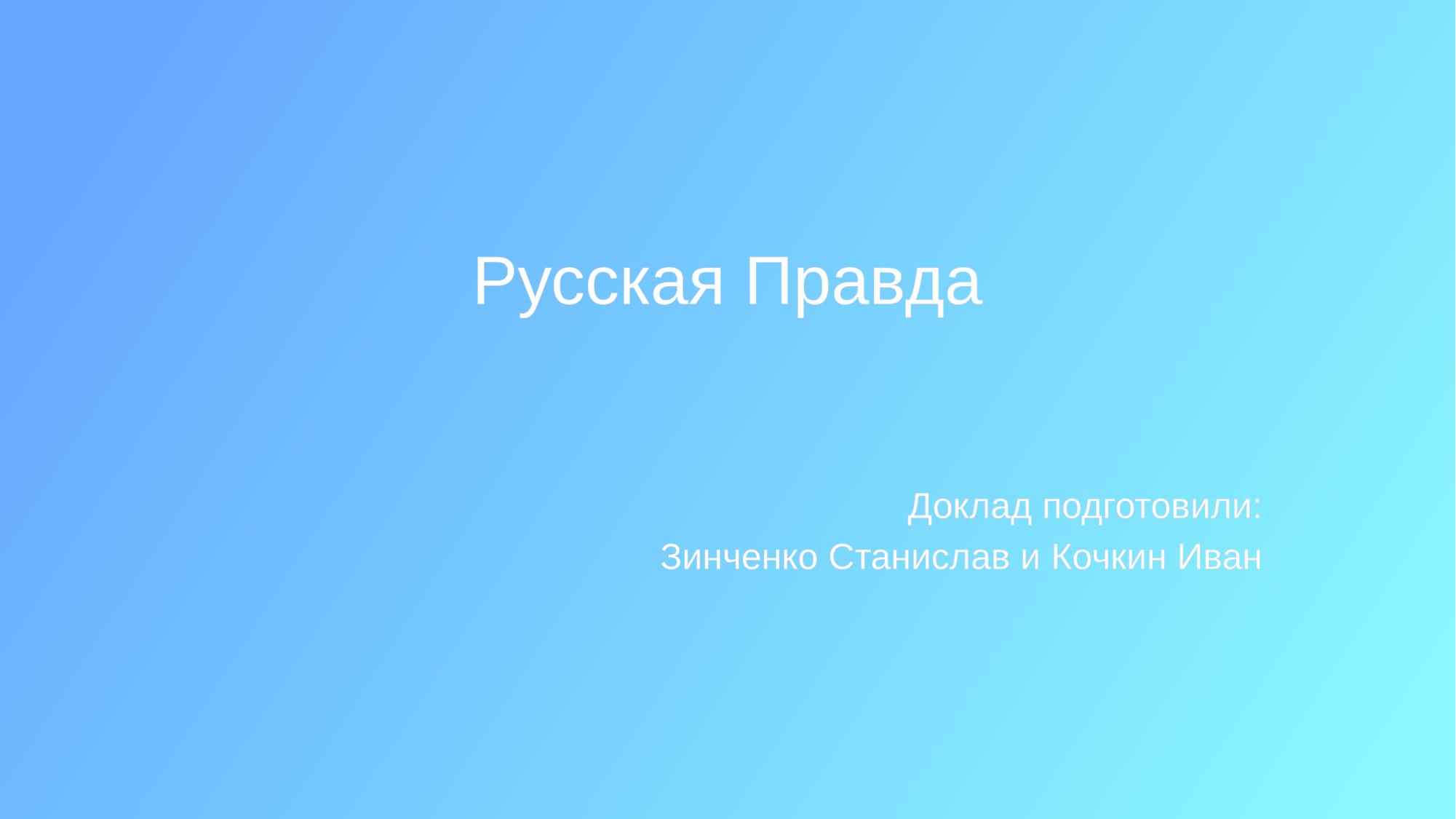

# Русская Правда
Доклад подготовили:
Зинченко Станислав и Кочкин Иван